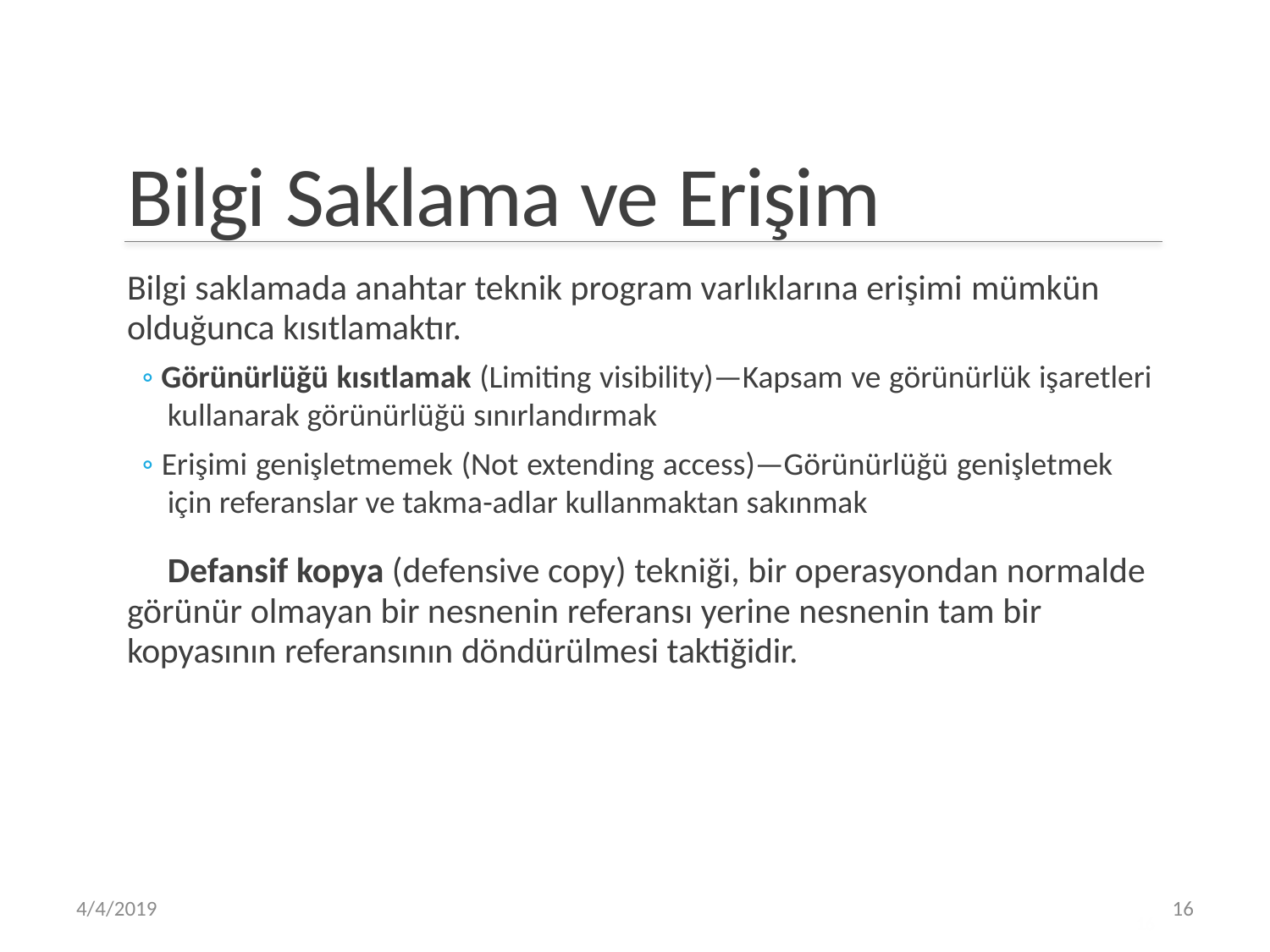

Bilgi Saklama ve Erişim

Bilgi saklamada anahtar teknik program varlıklarına erişimi mümkün olduğunca kısıtlamaktır.

◦ Görünürlüğü kısıtlamak (Limiting visibility)—Kapsam ve görünürlük işaretleri
kullanarak görünürlüğü sınırlandırmak

◦ Erişimi genişletmemek (Not extending access)—Görünürlüğü genişletmek
için referanslar ve takma-adlar kullanmaktan sakınmak

Defansif kopya (defensive copy) tekniği, bir operasyondan normalde görünür olmayan bir nesnenin referansı yerine nesnenin tam bir kopyasının referansının döndürülmesi taktiğidir.

16

4/4/2019
16